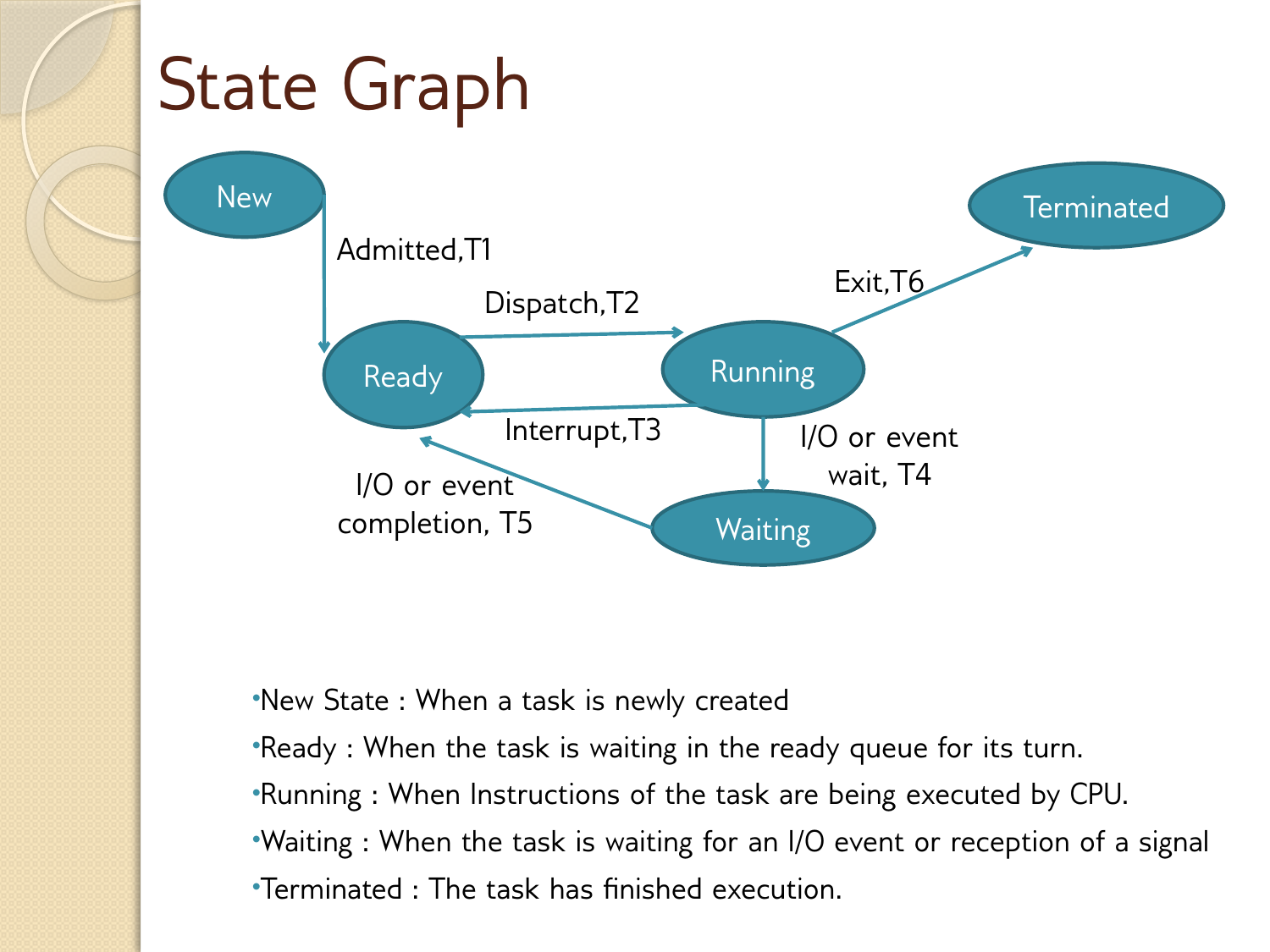

# State Graph

New State : When a task is newly created
Ready : When the task is waiting in the ready queue for its turn.
Running : When Instructions of the task are being executed by CPU.
Waiting : When the task is waiting for an I/O event or reception of a signal
Terminated : The task has finished execution.

New
Terminated
Admitted,T1
Exit,T6
Dispatch,T2
Ready
Running
Interrupt,T3
I/O or event wait, T4
I/O or event completion, T5
Waiting